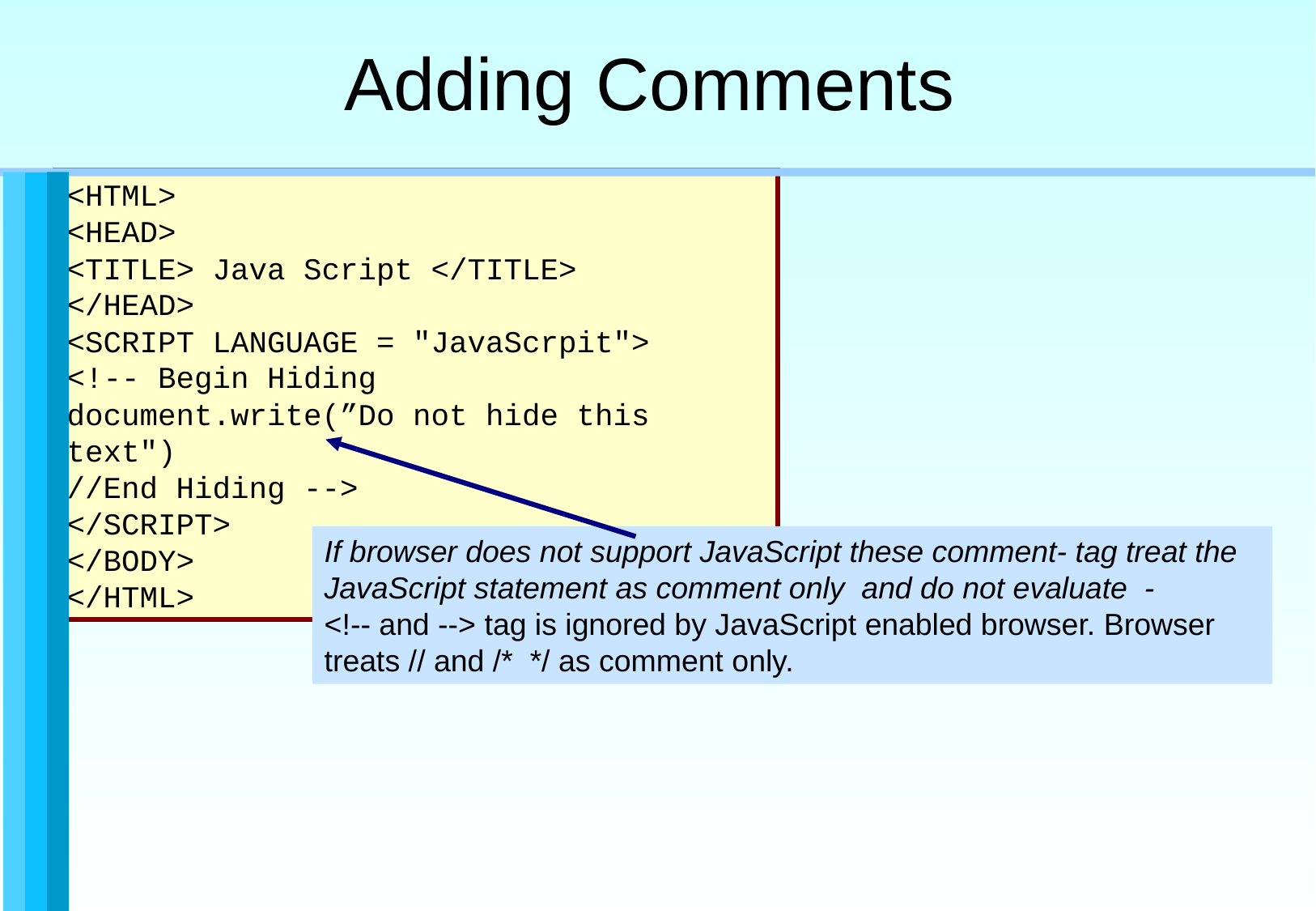

Adding Comments
<HTML>
<HEAD>
<TITLE> Java Script </TITLE>
</HEAD>
<SCRIPT LANGUAGE = "JavaScrpit">
<!-- Begin Hiding
document.write(”Do not hide this text")
//End Hiding -->
</SCRIPT>
</BODY>
</HTML>

If browser does not support JavaScript these comment- tag treat the JavaScript statement as comment only  and do not evaluate  -
<!-- and --> tag is ignored by JavaScript enabled browser. Browser treats // and /*  */ as comment only.
Getting started with Javascript /  17 of  23